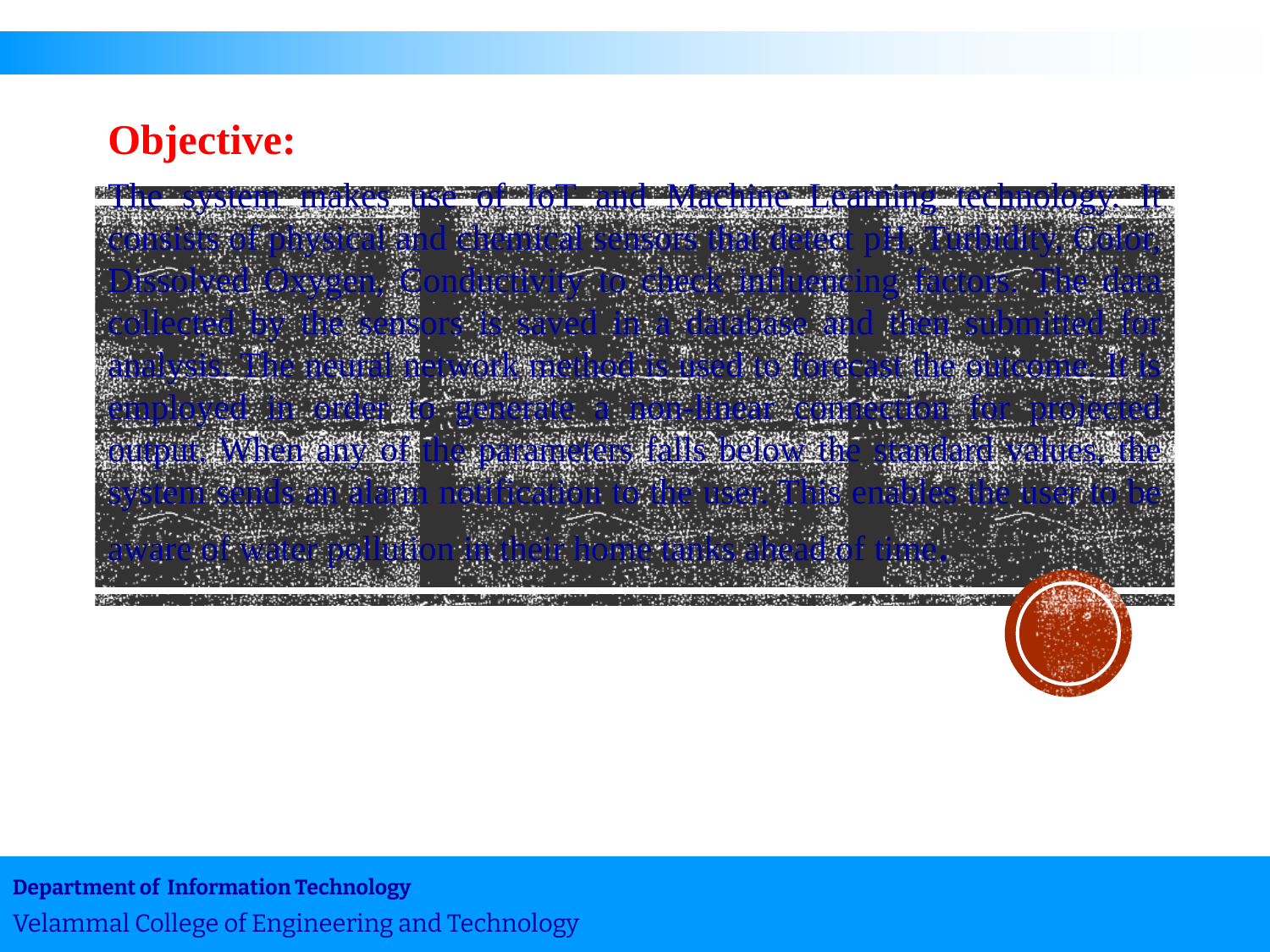

#
Objective:
The system makes use of IoT and Machine Learning technology. It consists of physical and chemical sensors that detect pH, Turbidity, Color, Dissolved Oxygen, Conductivity to check influencing factors. The data collected by the sensors is saved in a database and then submitted for analysis. The neural network method is used to forecast the outcome. It is employed in order to generate a non-linear connection for projected output. When any of the parameters falls below the standard values, the system sends an alarm notification to the user. This enables the user to be aware of water pollution in their home tanks ahead of time.

Department of  Information Technology
Velammal College of Engineering and Technology